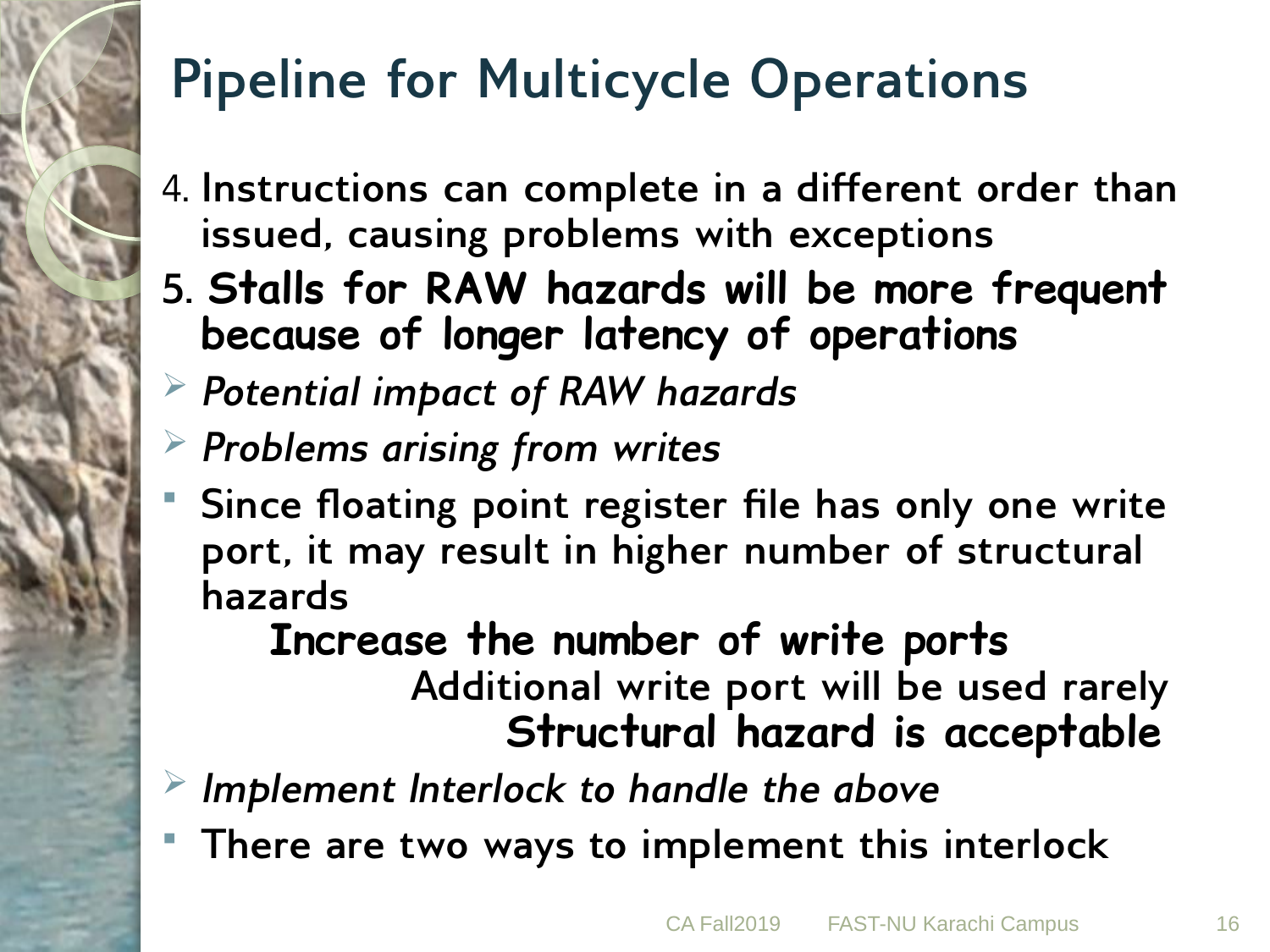

# Pipeline for Multicycle Operations
4. Instructions can complete in a different order than issued, causing problems with exceptions
5. Stalls for RAW hazards will be more frequent because of longer latency of operations
Potential impact of RAW hazards
Problems arising from writes
Since floating point register file has only one write port, it may result in higher number of structural hazards
	     Increase the number of write ports
		      Additional write port will be used rarely
		             Structural hazard is acceptable
Implement Interlock to handle the above
There are two ways to implement this interlock

CA Fall2019
16
FAST-NU Karachi Campus